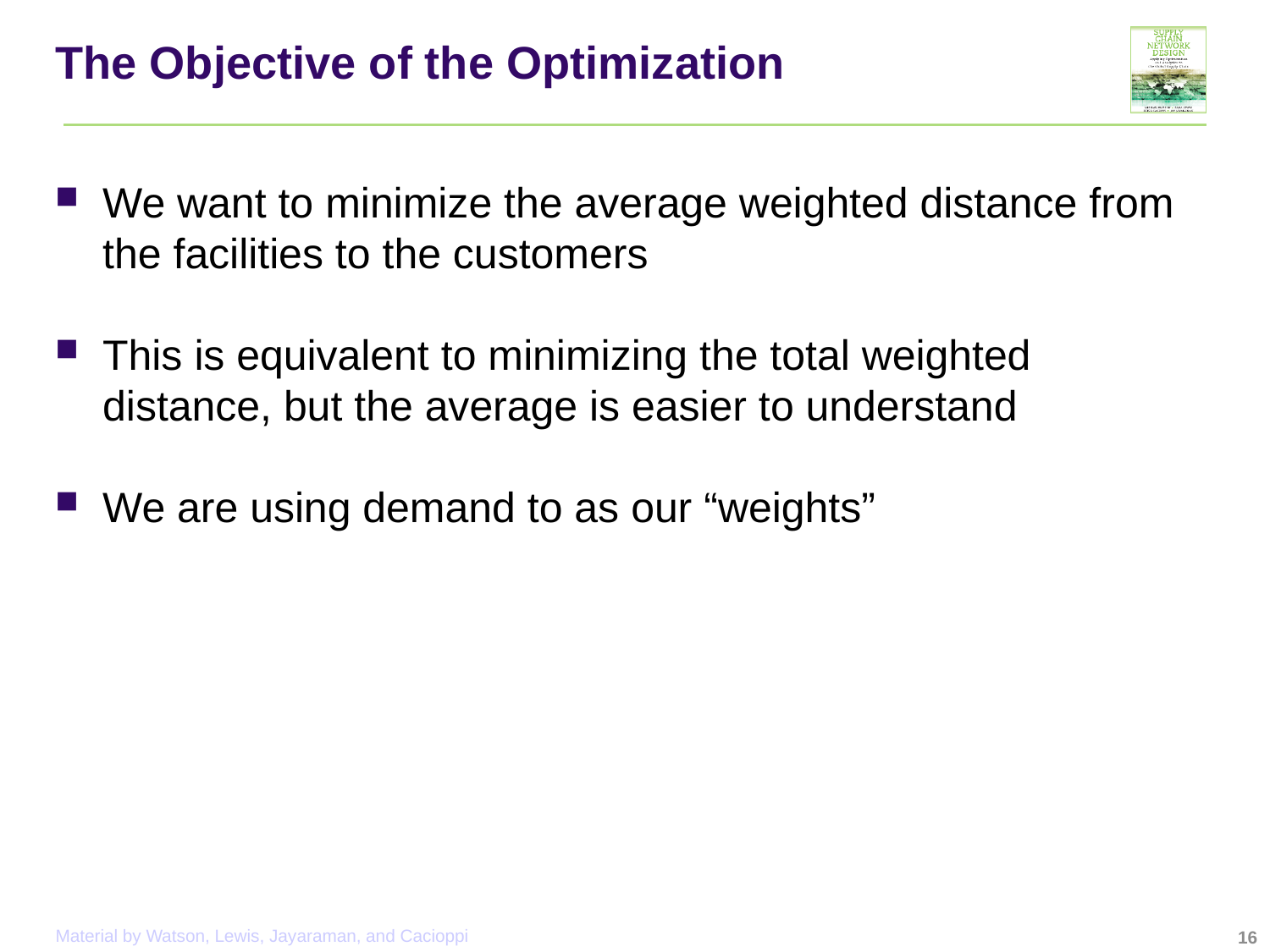

# The Objective of the Optimization
We want to minimize the average weighted distance from the facilities to the customers

This is equivalent to minimizing the total weighted distance, but the average is easier to understand

We are using demand to as our “weights”
16